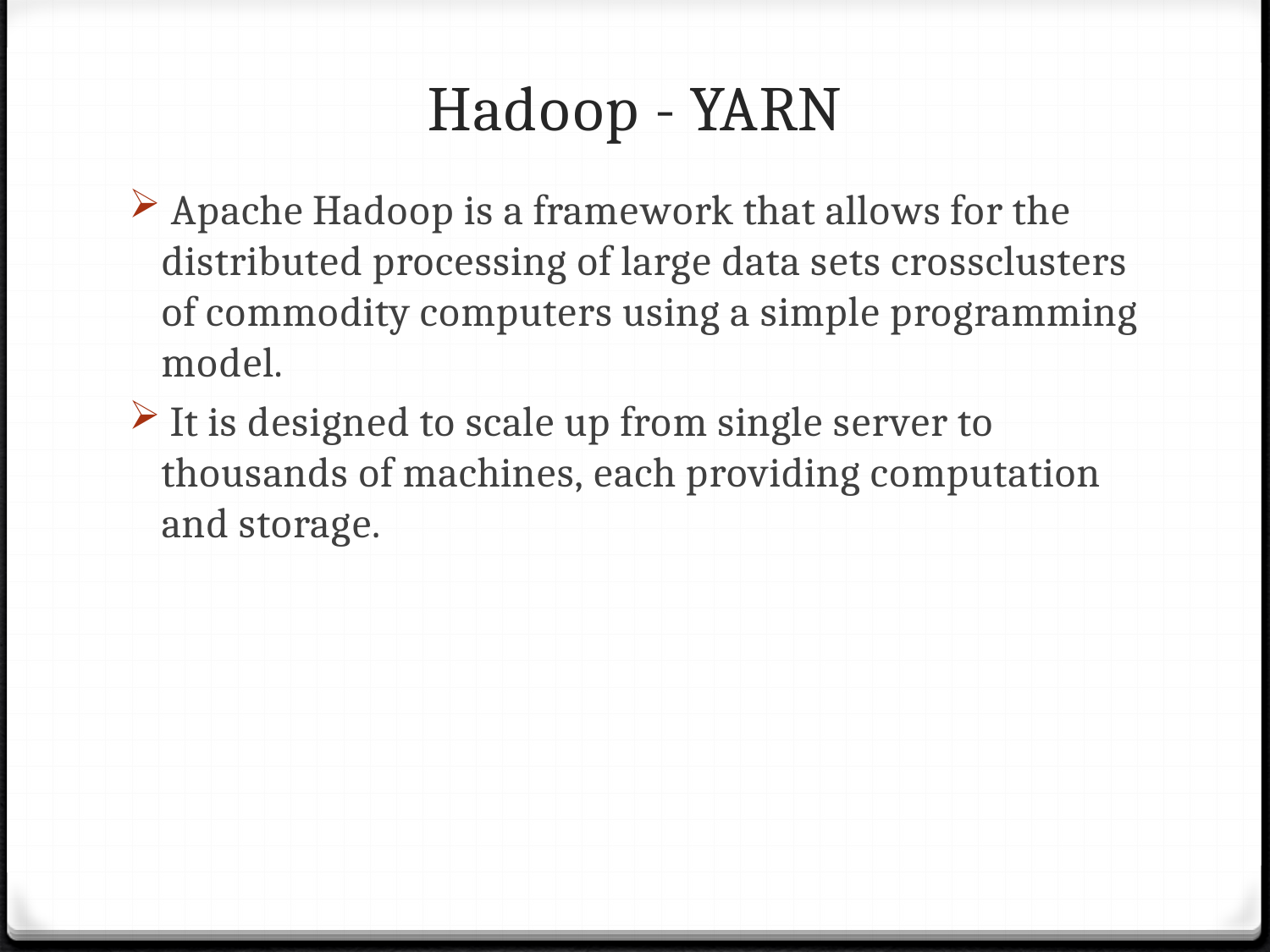

# Hadoop - YARN
 Apache Hadoop is a framework that allows for the distributed processing of large data sets crossclusters of commodity computers using a simple programming model.
 It is designed to scale up from single server to thousands of machines, each providing computation and storage.